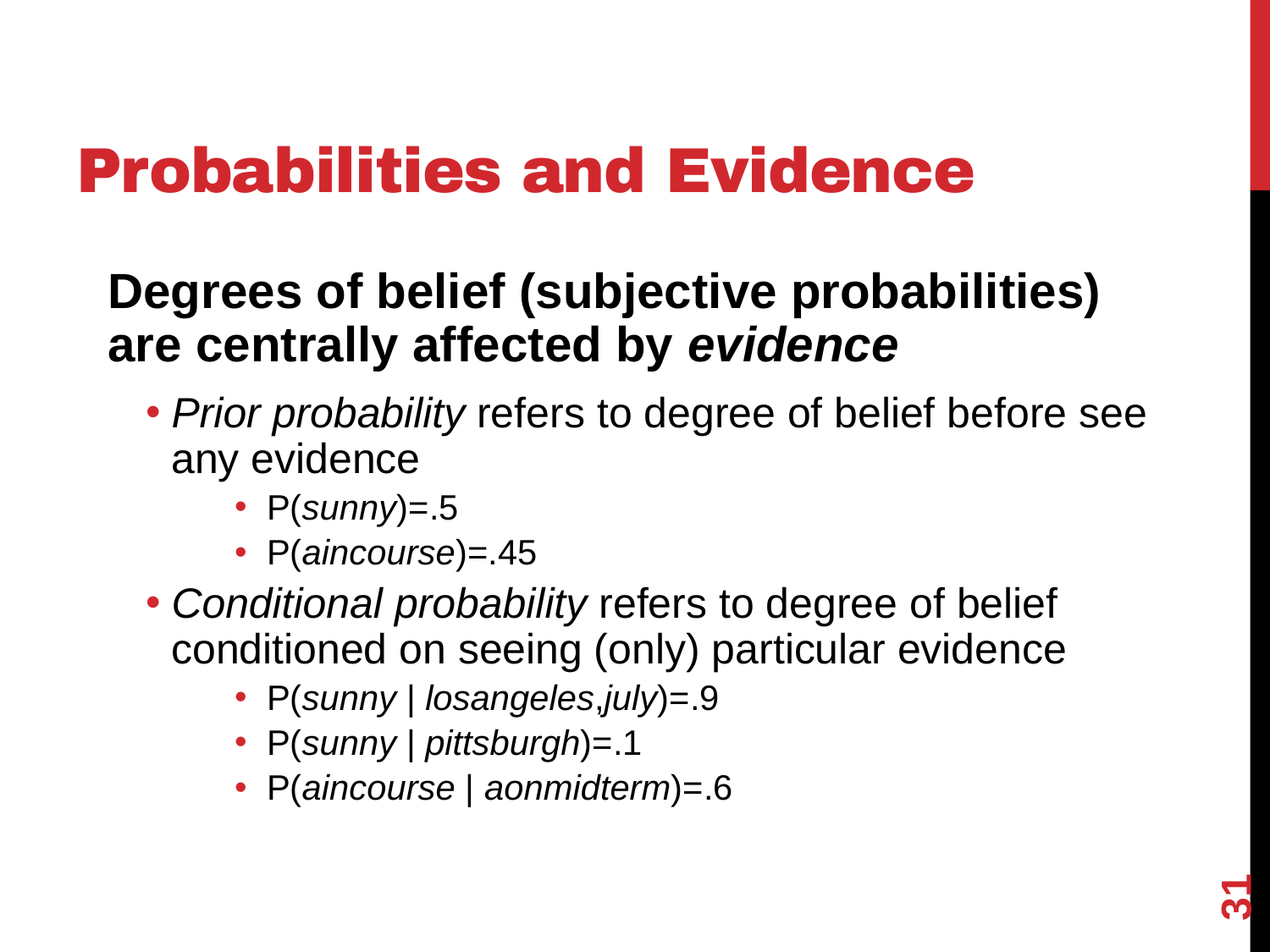

# Probabilities and Evidence
Degrees of belief (subjective probabilities) are centrally affected by evidence
Prior probability refers to degree of belief before see any evidence
P(sunny)=.5
P(aincourse)=.45
Conditional probability refers to degree of belief conditioned on seeing (only) particular evidence
P(sunny | losangeles,july)=.9
P(sunny | pittsburgh)=.1
P(aincourse | aonmidterm)=.6
31